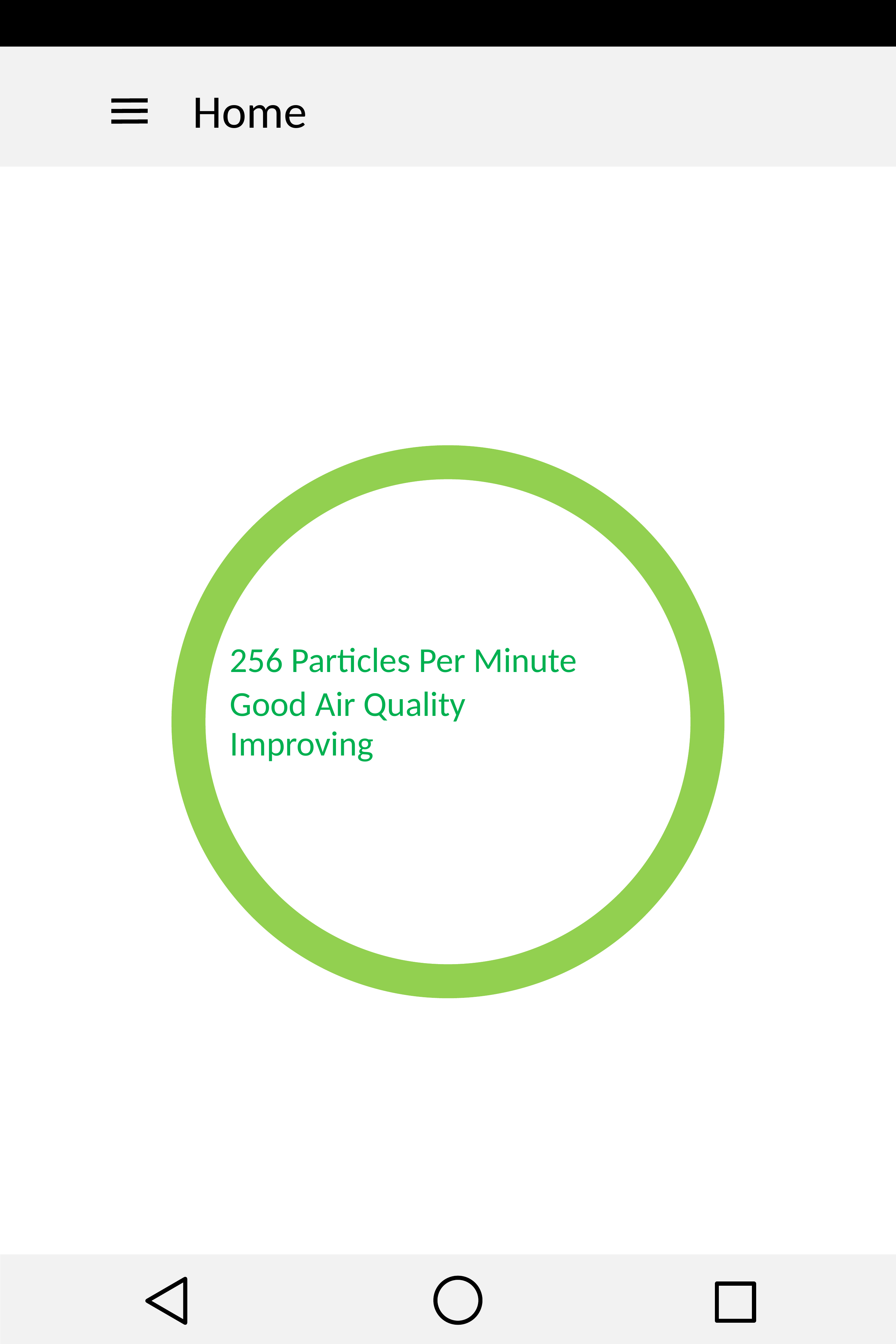

Home
App for Project
Push Notification: Monthly/Weekly Dust Report
Interactive Graph of Dust Levels over specified amount of time
Resources for managing dust levels in home

256 Particles Per Minute
Good Air Quality
Improving